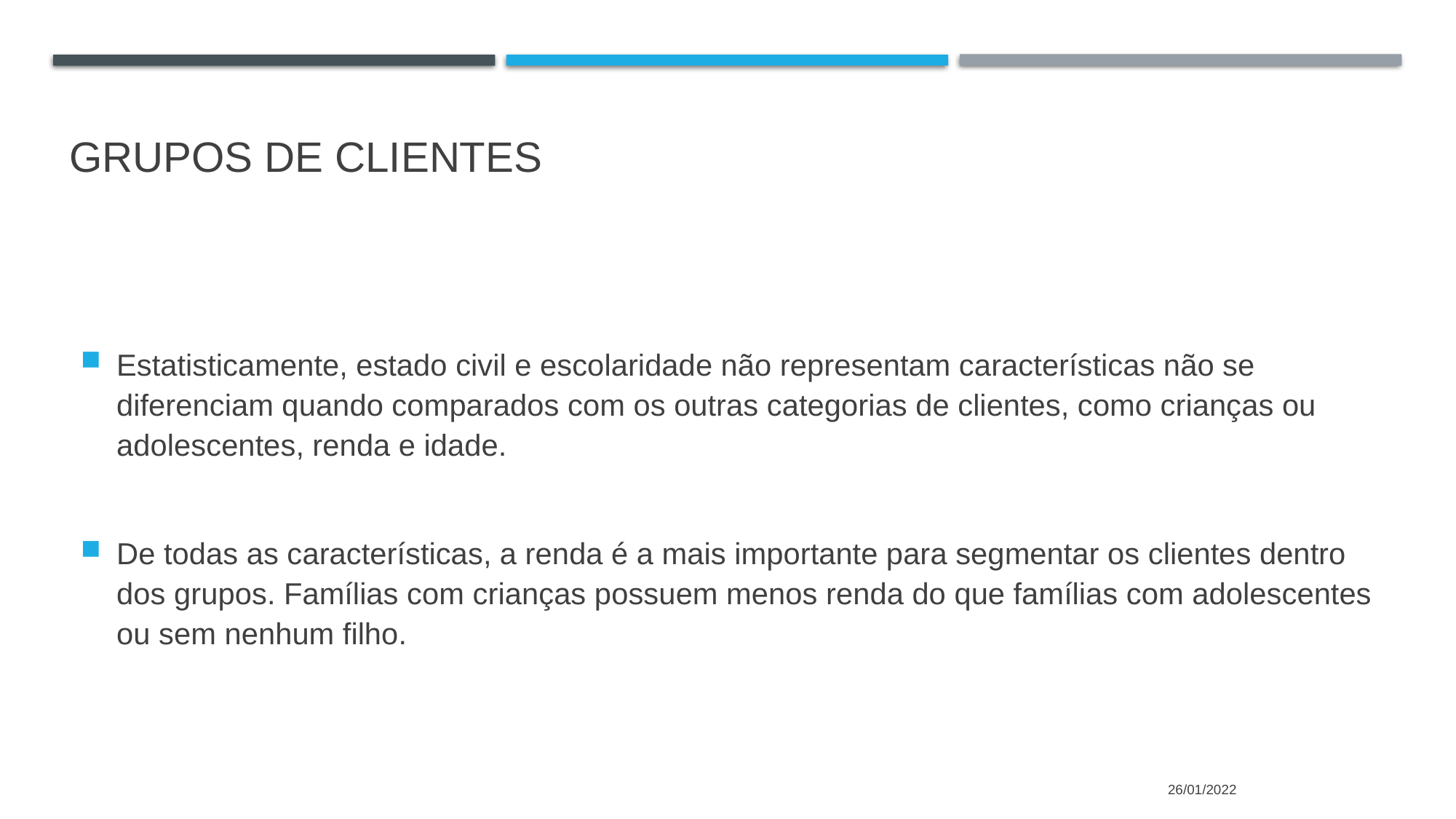

Grupos de clientes
Estatisticamente, estado civil e escolaridade não representam características não se diferenciam quando comparados com os outras categorias de clientes, como crianças ou adolescentes, renda e idade.

De todas as características, a renda é a mais importante para segmentar os clientes dentro dos grupos. Famílias com crianças possuem menos renda do que famílias com adolescentes ou sem nenhum filho.
26/01/2022